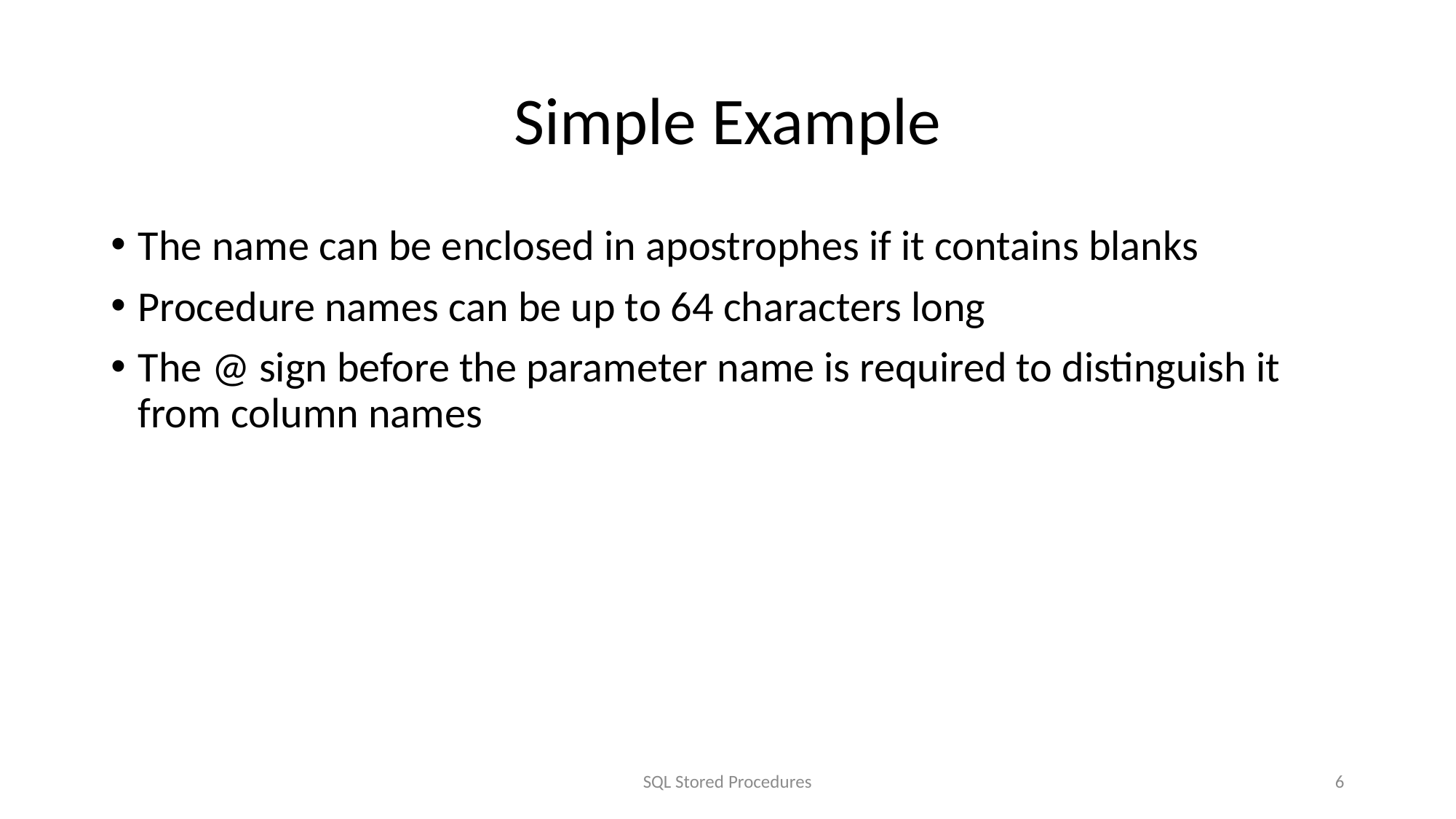

# Simple Example
The name can be enclosed in apostrophes if it contains blanks
Procedure names can be up to 64 characters long
The @ sign before the parameter name is required to distinguish it from column names

SQL Stored Procedures
6